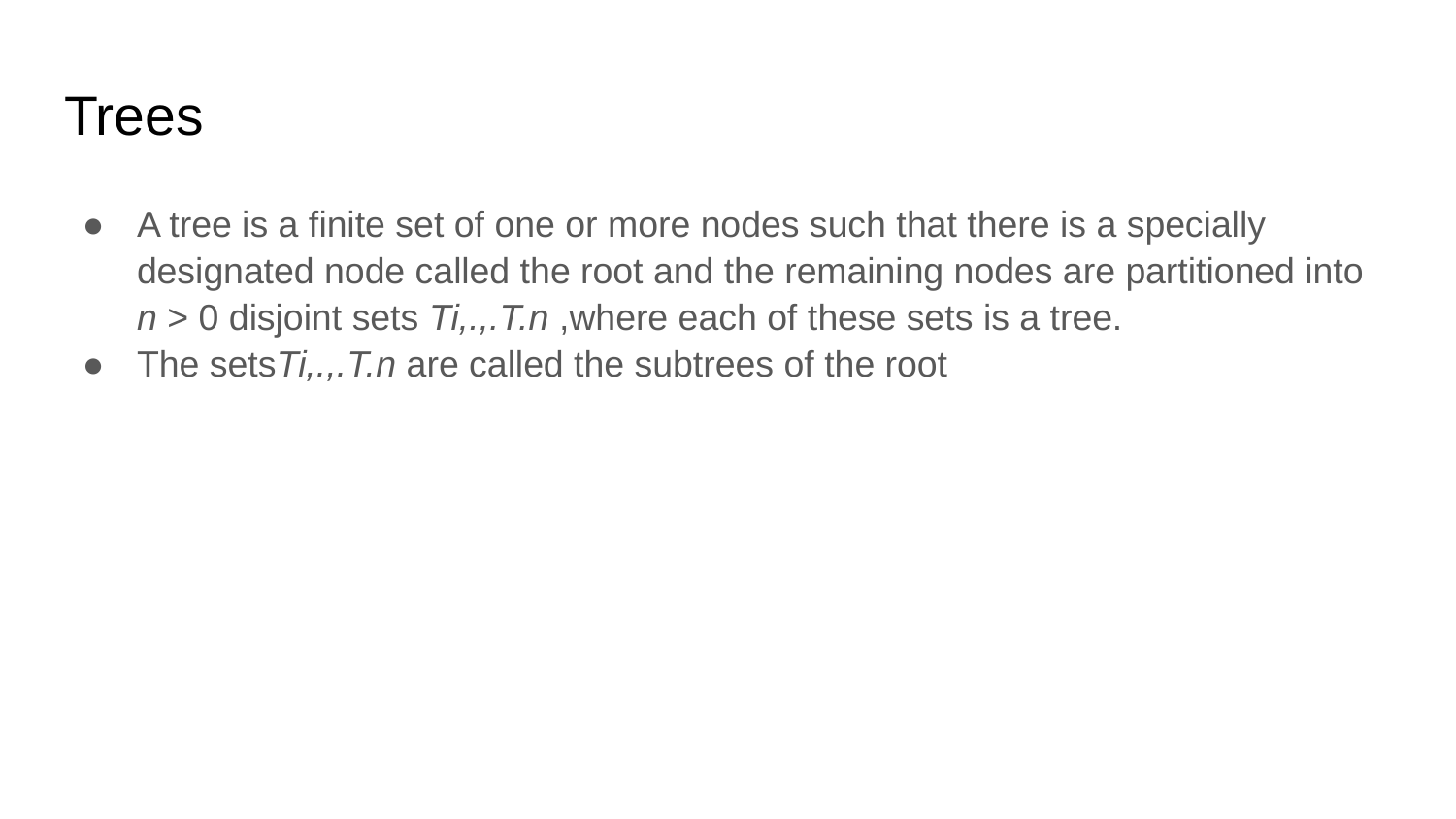

# Trees
A tree is a finite set of one or more nodes such that there is a specially designated node called the root and the remaining nodes are partitioned into n > 0 disjoint sets Ti,.,.T.n ,where each of these sets is a tree.
The setsTi,.,.T.n are called the subtrees of the root